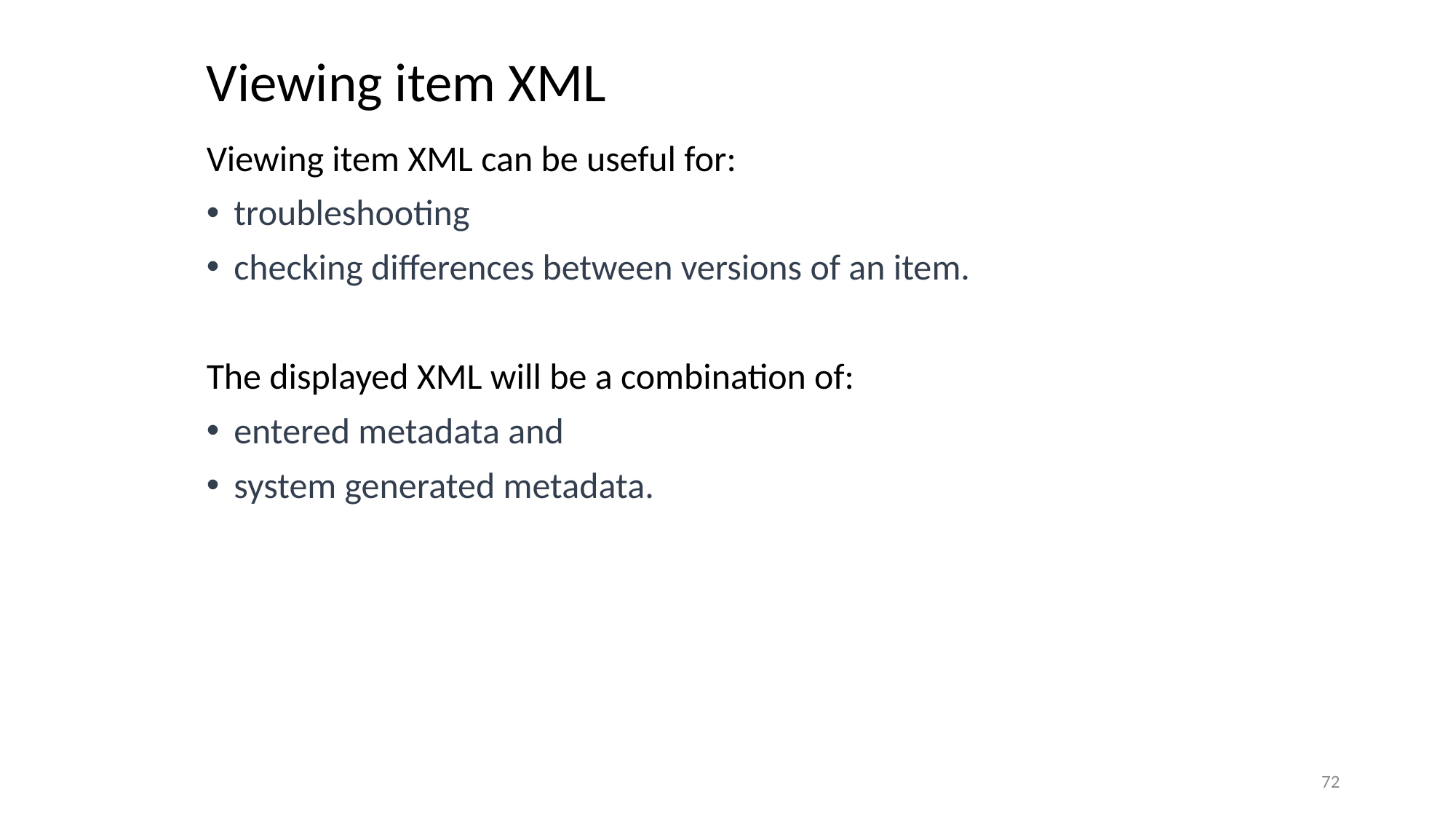

# Viewing item XML
Viewing item XML can be useful for:
troubleshooting
checking differences between versions of an item.

The displayed XML will be a combination of:
entered metadata and
system generated metadata.

72